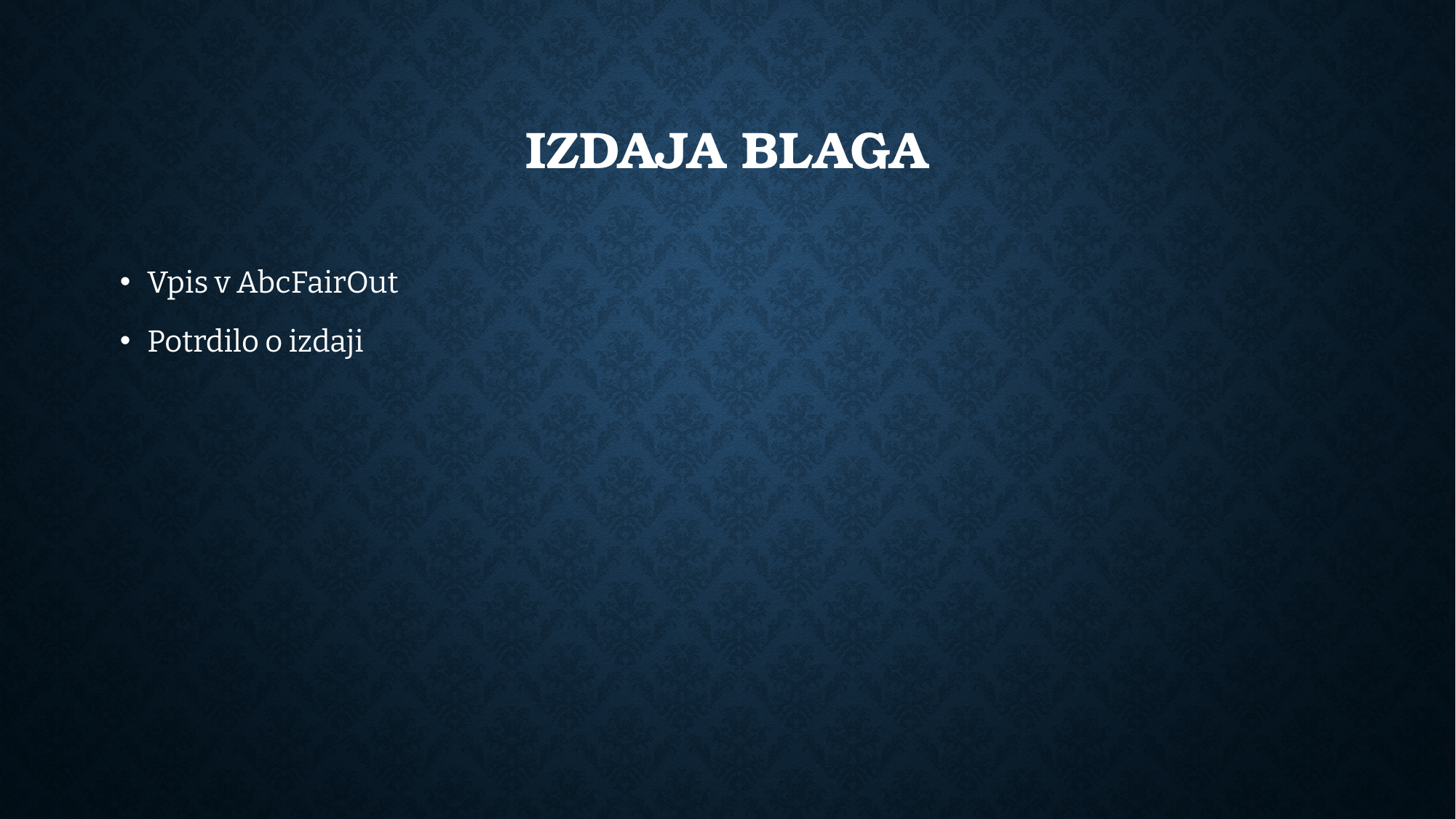

# Izdaja blaga
Vpis v AbcFairOut
Potrdilo o izdaji